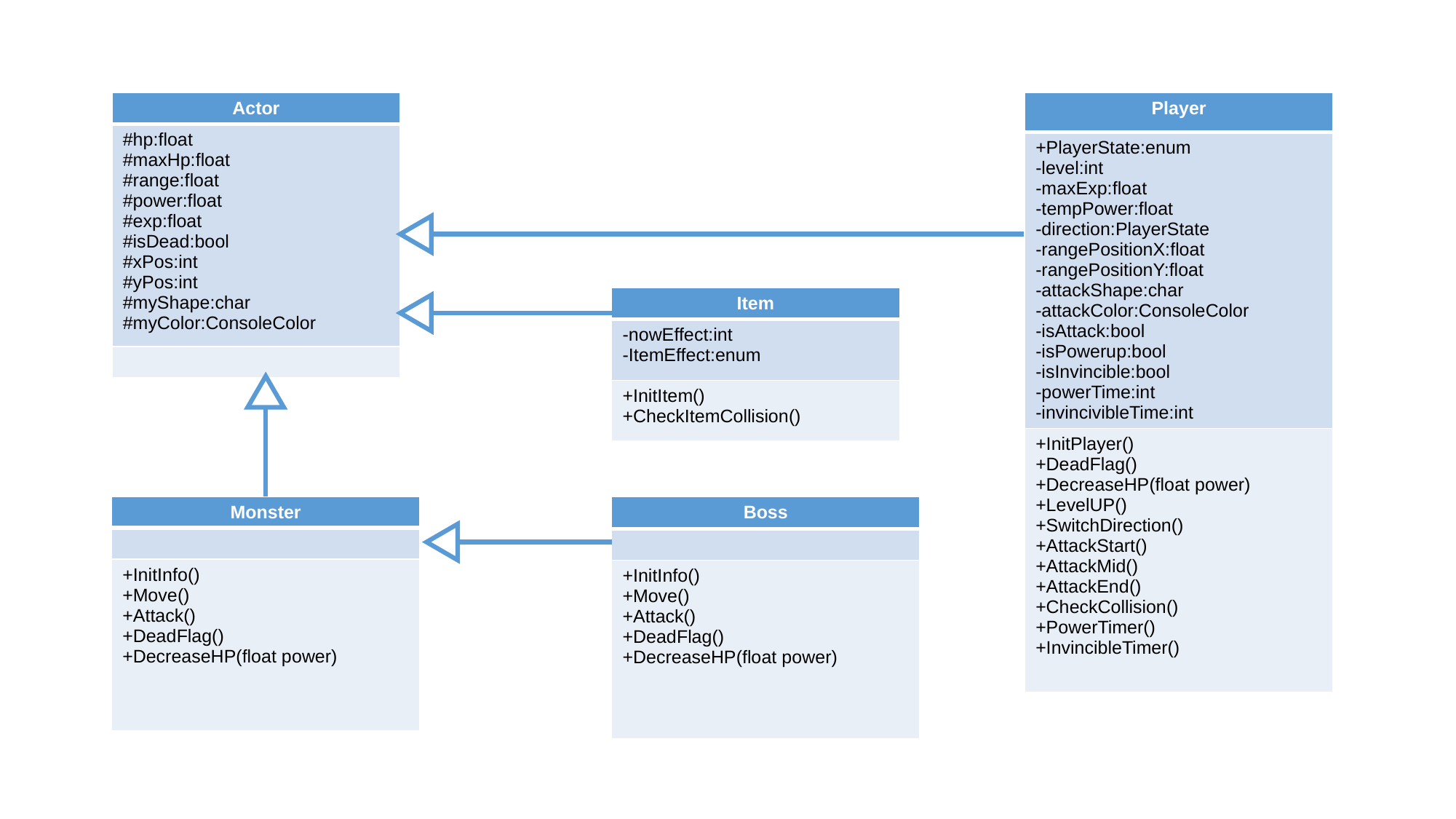

| Actor |
| --- |
| #hp:float #maxHp:float #range:float #power:float #exp:float #isDead:bool #xPos:int #yPos:int #myShape:char #myColor:ConsoleColor |
|  |
| Player |
| --- |
| +PlayerState:enum -level:int -maxExp:float -tempPower:float -direction:PlayerState -rangePositionX:float -rangePositionY:float -attackShape:char -attackColor:ConsoleColor -isAttack:bool -isPowerup:bool -isInvincible:bool -powerTime:int -invincivibleTime:int |
| +InitPlayer() +DeadFlag() +DecreaseHP(float power) +LevelUP() +SwitchDirection() +AttackStart() +AttackMid() +AttackEnd() +CheckCollision() +PowerTimer() +InvincibleTimer() |

| Item |
| --- |
| -nowEffect:int -ItemEffect:enum |
| +InitItem() +CheckItemCollision() |

| Monster |
| --- |
|  |
| +InitInfo() +Move() +Attack() +DeadFlag() +DecreaseHP(float power) |
| Boss |
| --- |
|  |
| +InitInfo() +Move() +Attack() +DeadFlag() +DecreaseHP(float power) |